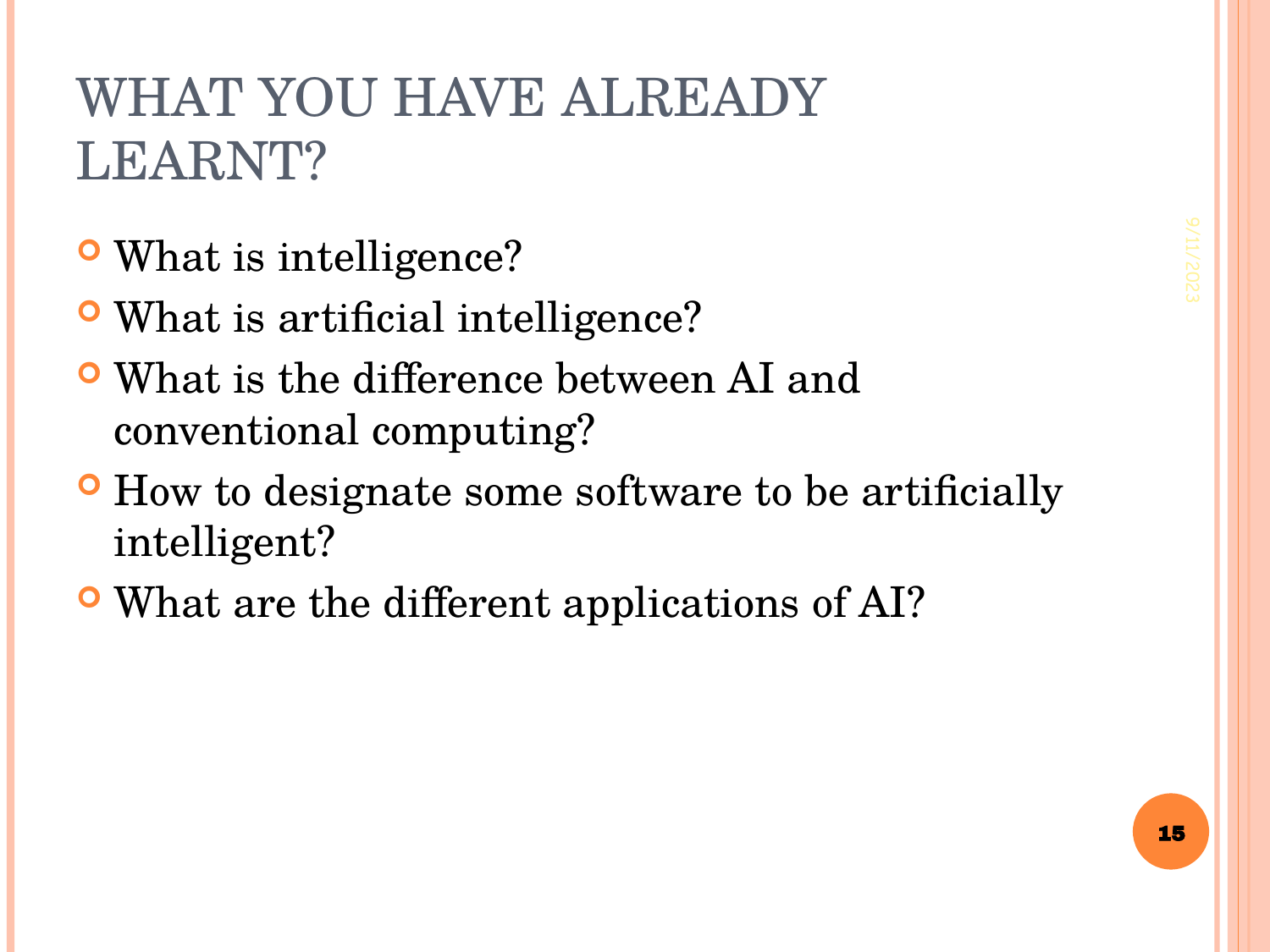

WHAT YOU HAVE ALREADY LEARNT?
9/11/2023
What is intelligence?
What is artificial intelligence?
What is the difference between AI and conventional computing?
How to designate some software to be artificially intelligent?
What are the different applications of AI?
15